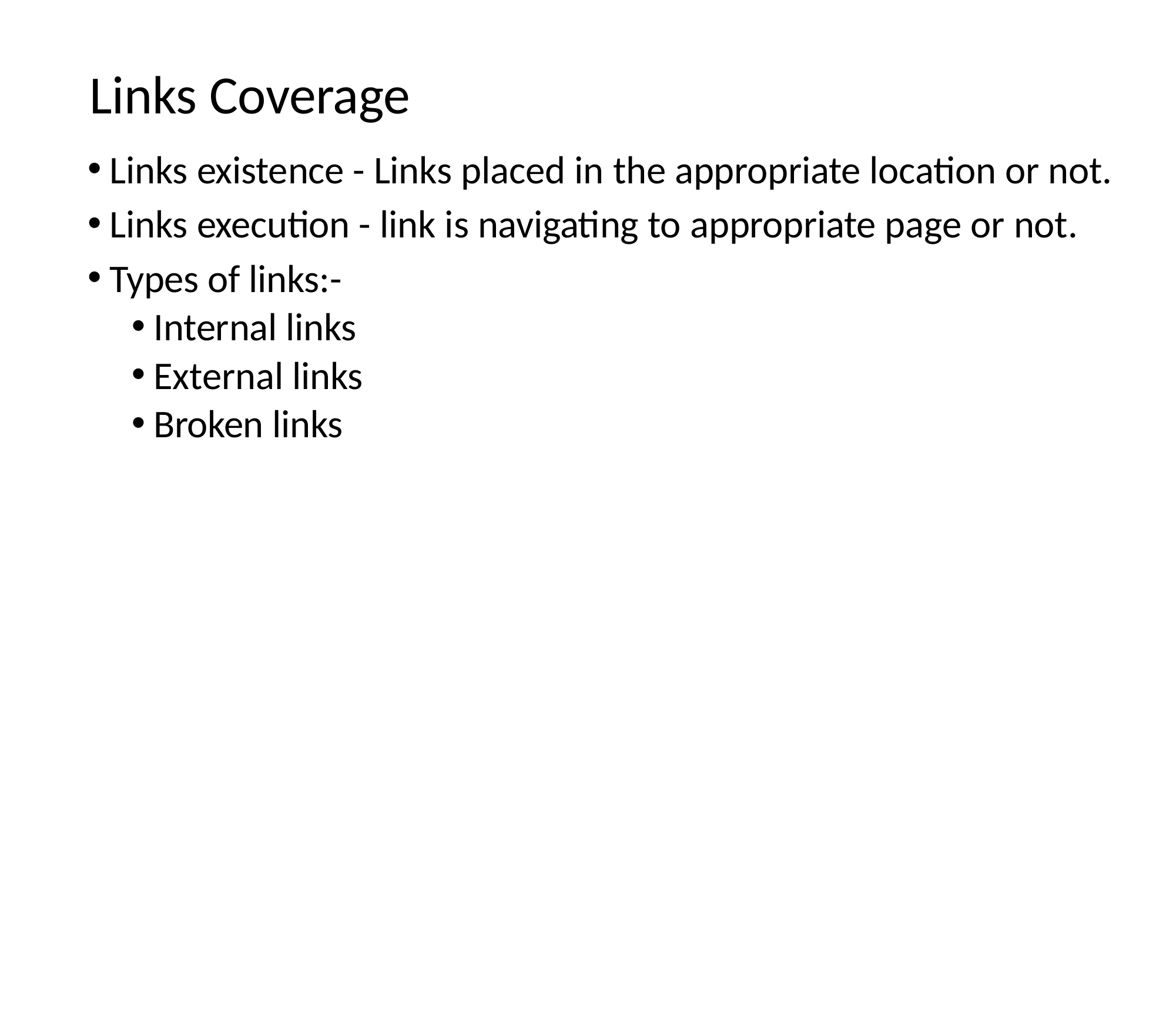

# Links Coverage
Links existence - Links placed in the appropriate location or not.
Links execution - link is navigating to appropriate page or not.
Types of links:-
Internal links
External links
Broken links